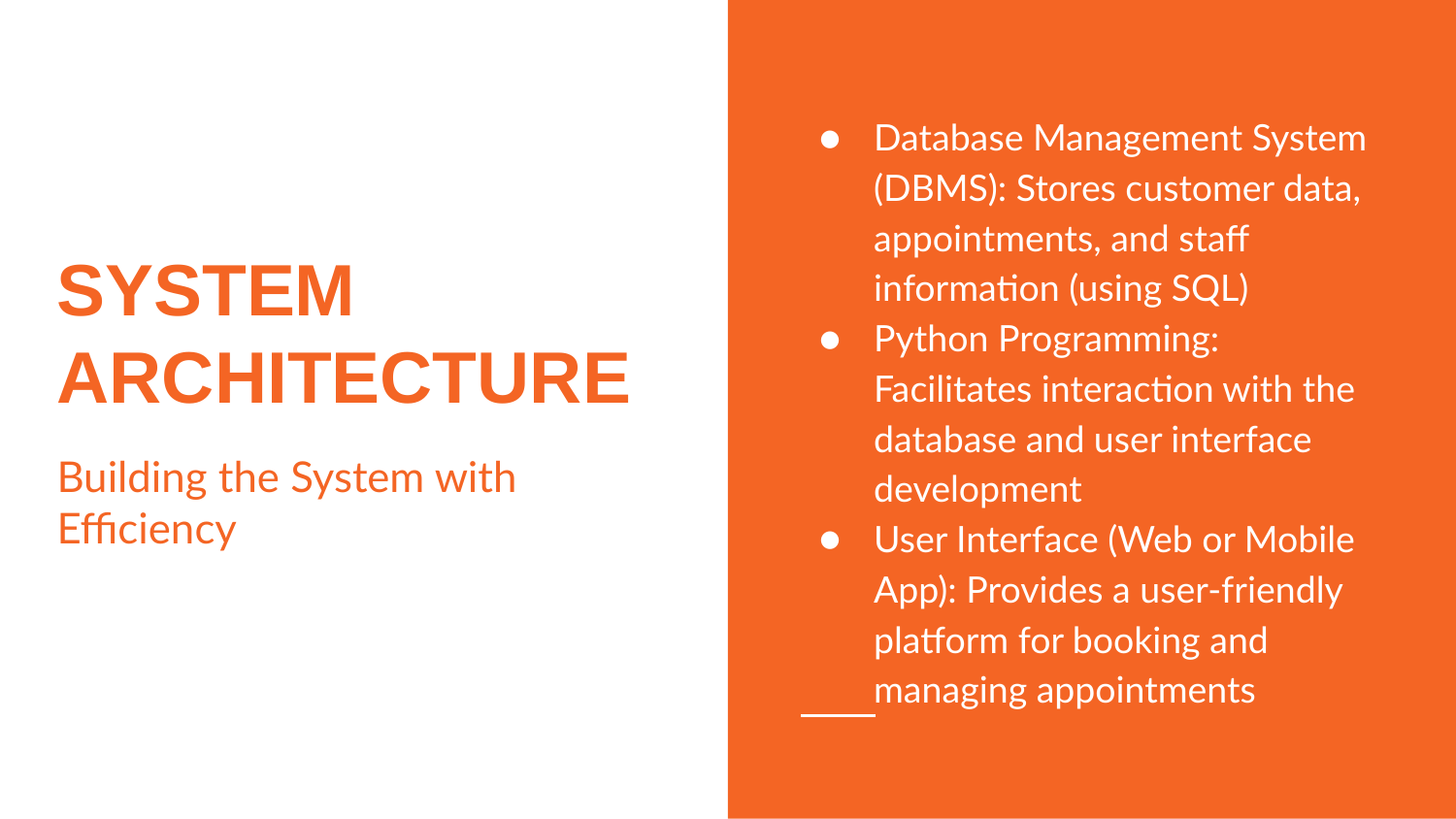

Database Management System (DBMS): Stores customer data, appointments, and staff information (using SQL)
Python Programming: Facilitates interaction with the database and user interface development
User Interface (Web or Mobile App): Provides a user-friendly platform for booking and managing appointments
# SYSTEM ARCHITECTURE
Building the System with Efficiency